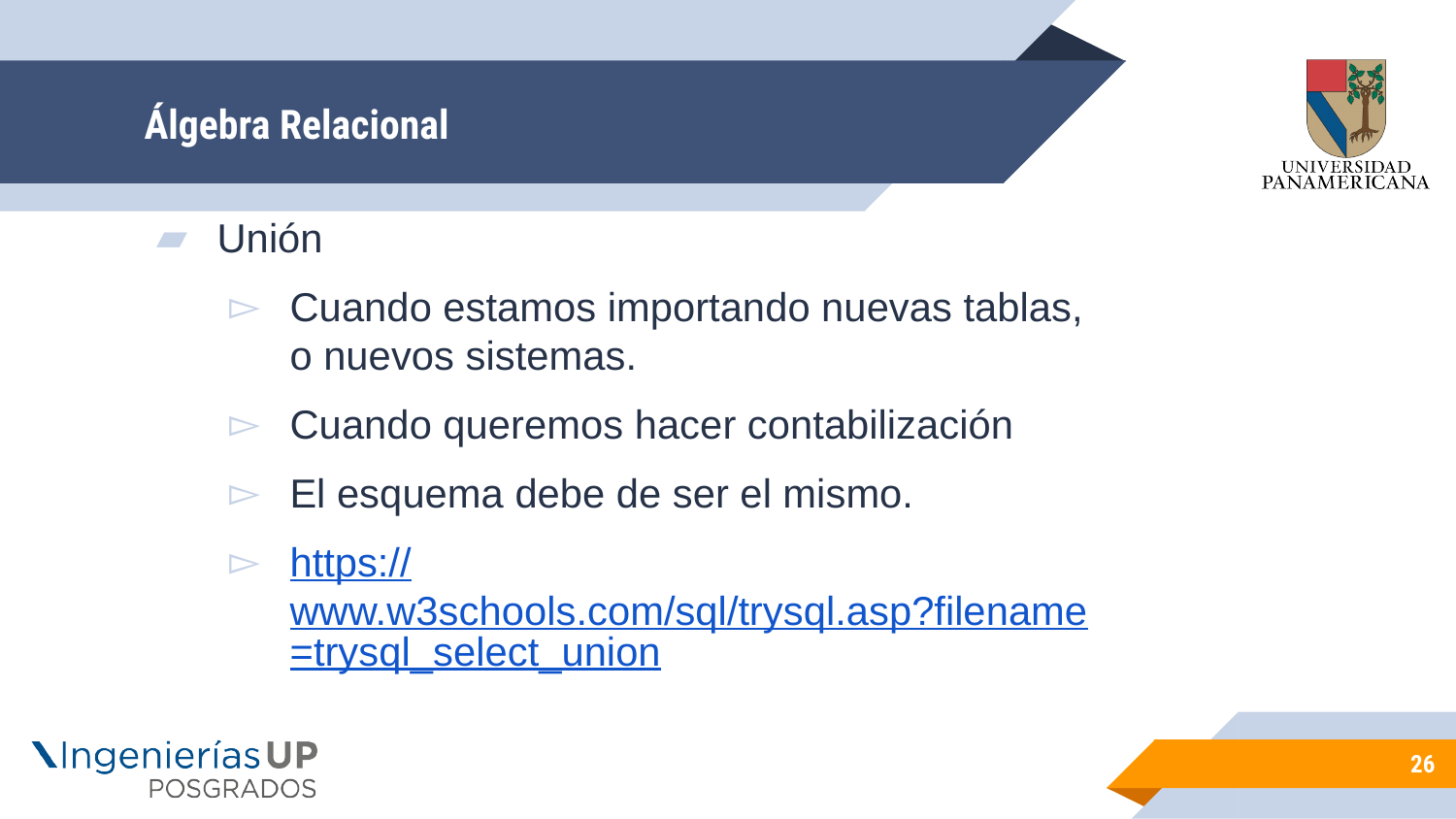

# Álgebra Relacional
Unión
Cuando estamos importando nuevas tablas, o nuevos sistemas.
Cuando queremos hacer contabilización
El esquema debe de ser el mismo.
https://www.w3schools.com/sql/trysql.asp?filename=trysql_select_union

26